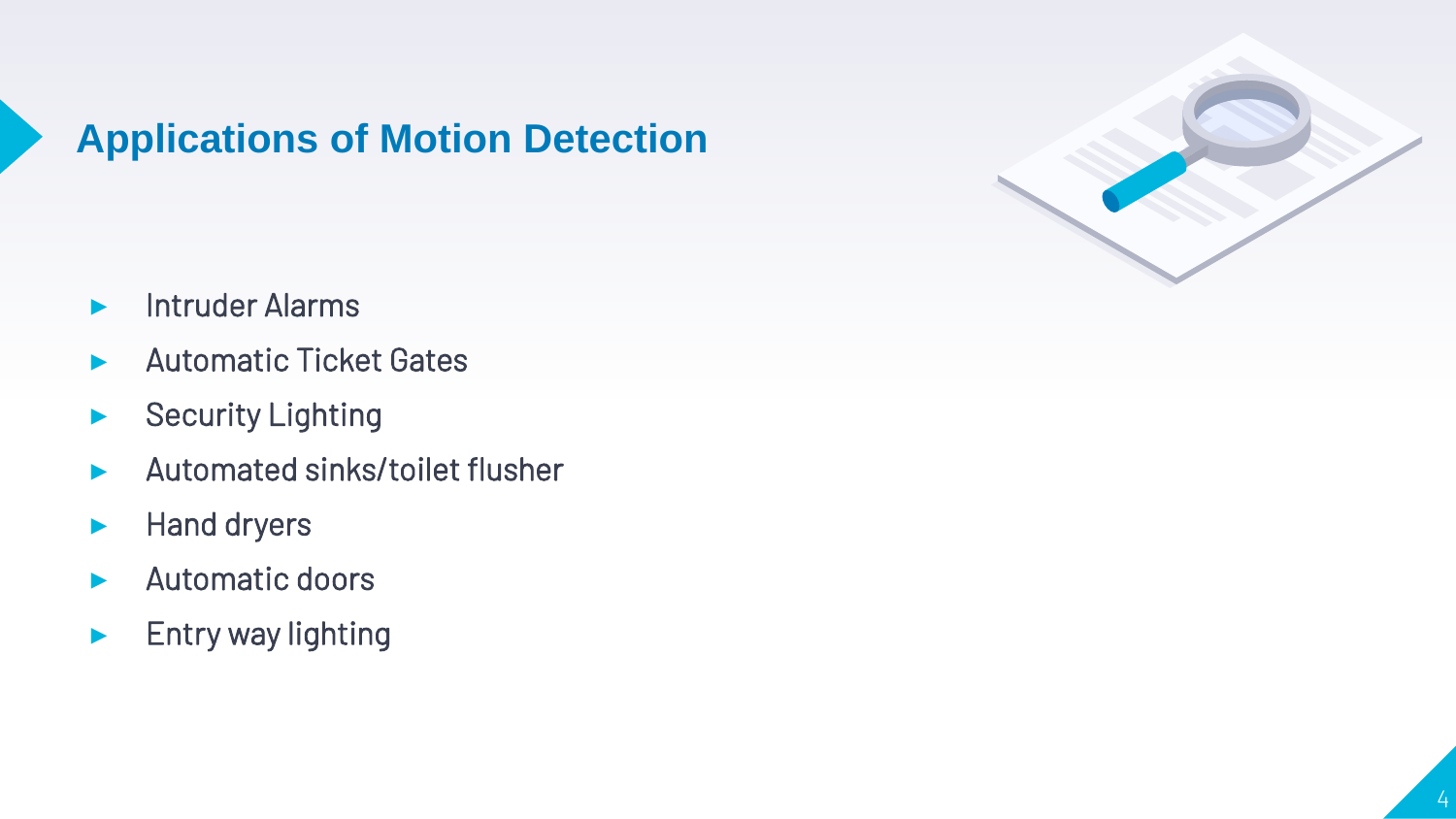

Applications of Motion Detection
Intruder Alarms
Automatic Ticket Gates
Security Lighting
Automated sinks/toilet flusher
Hand dryers
Automatic doors
Entry way lighting

4